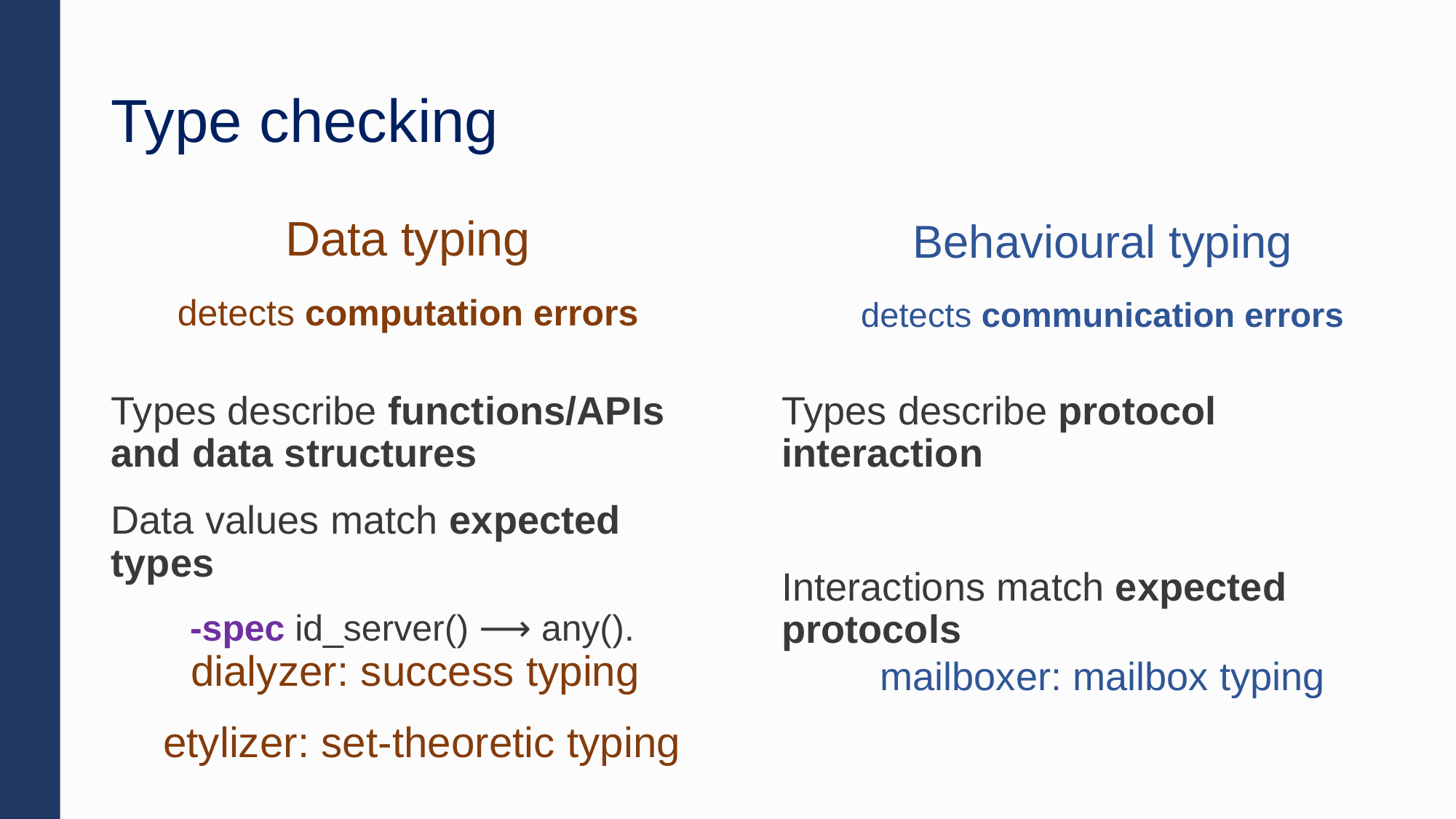

# Type checking
Data typing
detects computation errors
Behavioural typing
detects communication errors
Types describe functions/APIs and data structures
Data values match expected types
-spec id_server() ⟶ any().
Types describe protocol interaction

Interactions match expected protocols

mailboxer: mailbox typing
dialyzer: success typing
etylizer: set-theoretic typing